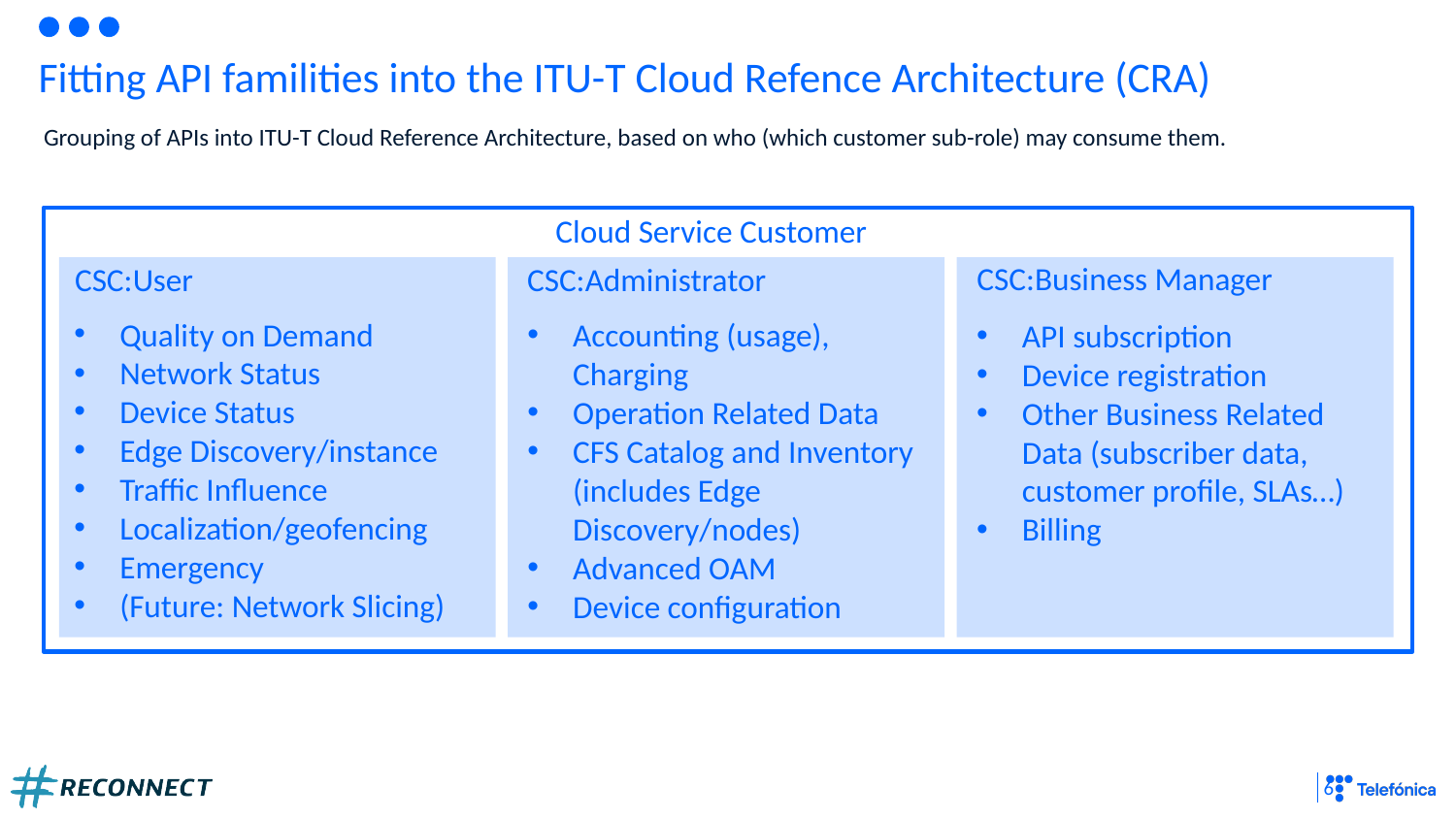

# Fitting API familities into the ITU-T Cloud Refence Architecture (CRA)
Grouping of APIs into ITU-T Cloud Reference Architecture, based on who (which customer sub-role) may consume them.

Cloud Service Customer

CSC:Business Manager
CSC:User
CSC:Administrator
Quality on Demand
Network Status
Device Status
Edge Discovery/instance
Traffic Influence
Localization/geofencing
Emergency
(Future: Network Slicing)
Accounting (usage), Charging
Operation Related Data
CFS Catalog and Inventory (includes Edge Discovery/nodes)
Advanced OAM
Device configuration
API subscription
Device registration
Other Business Related Data (subscriber data, customer profile, SLAs…)
Billing